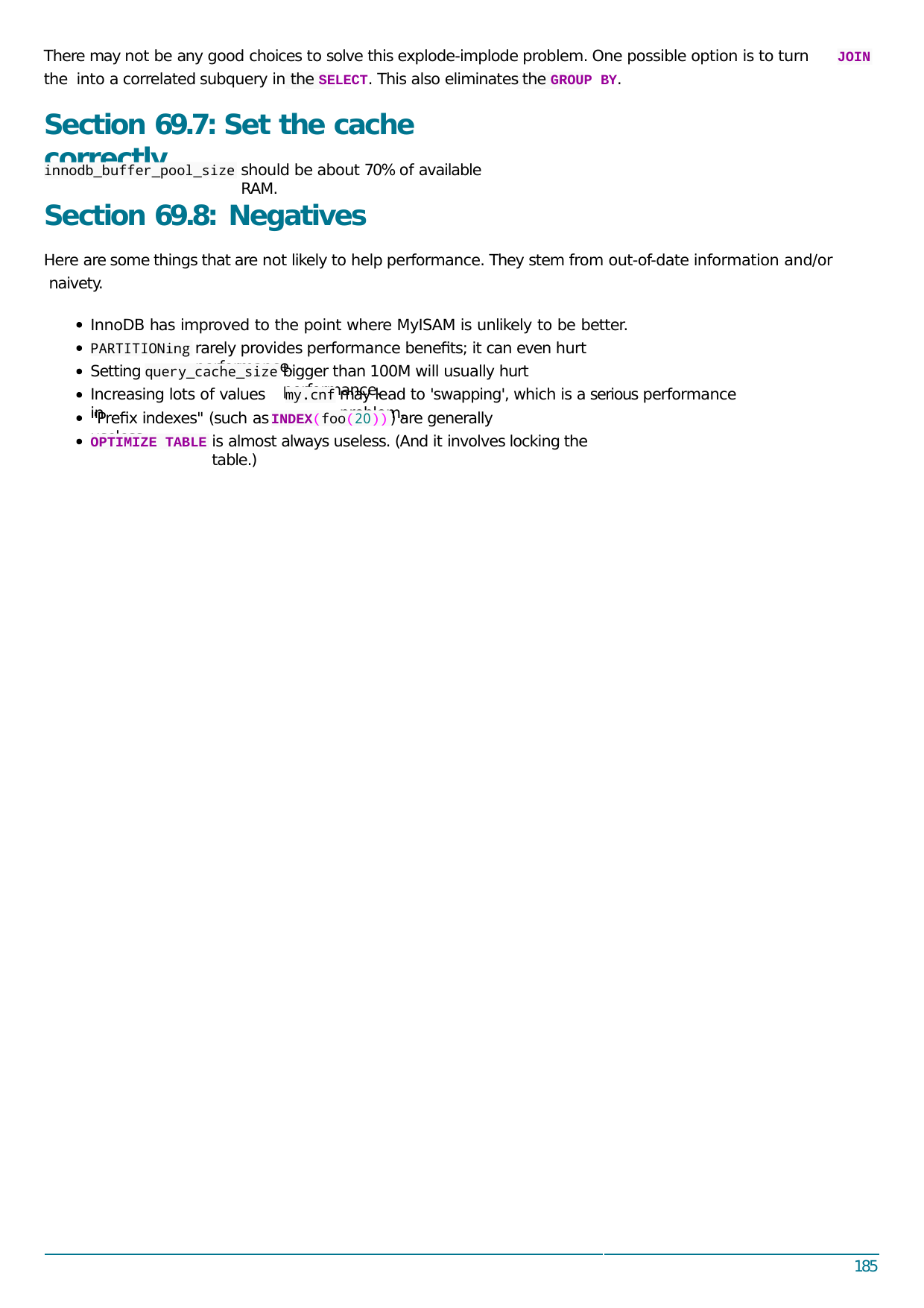

There may not be any good choices to solve this explode-implode problem. One possible option is to turn the  into a correlated subquery in the SELECT. This also eliminates the GROUP BY.
JOIN

Section 69.7: Set the cache correctly
should be about 70% of available RAM.
innodb_buffer_pool_size
Section 69.8: Negatives
Here are some things that are not likely to help performance. They stem from out-of-date information and/or  naivety.

InnoDB has improved to the point where MyISAM is unlikely to be better.

rarely provides performance beneﬁts; it can even hurt performance.
PARTITIONing

Setting
bigger than 100M will usually hurt performance.
query_cache_size

Increasing lots of values in
may lead to 'swapping', which is a serious performance problem.
my.cnf

"Preﬁx indexes" (such as	) are generally useless.
INDEX(foo(20))

is almost always useless. (And it involves locking the table.)
OPTIMIZE TABLE

185